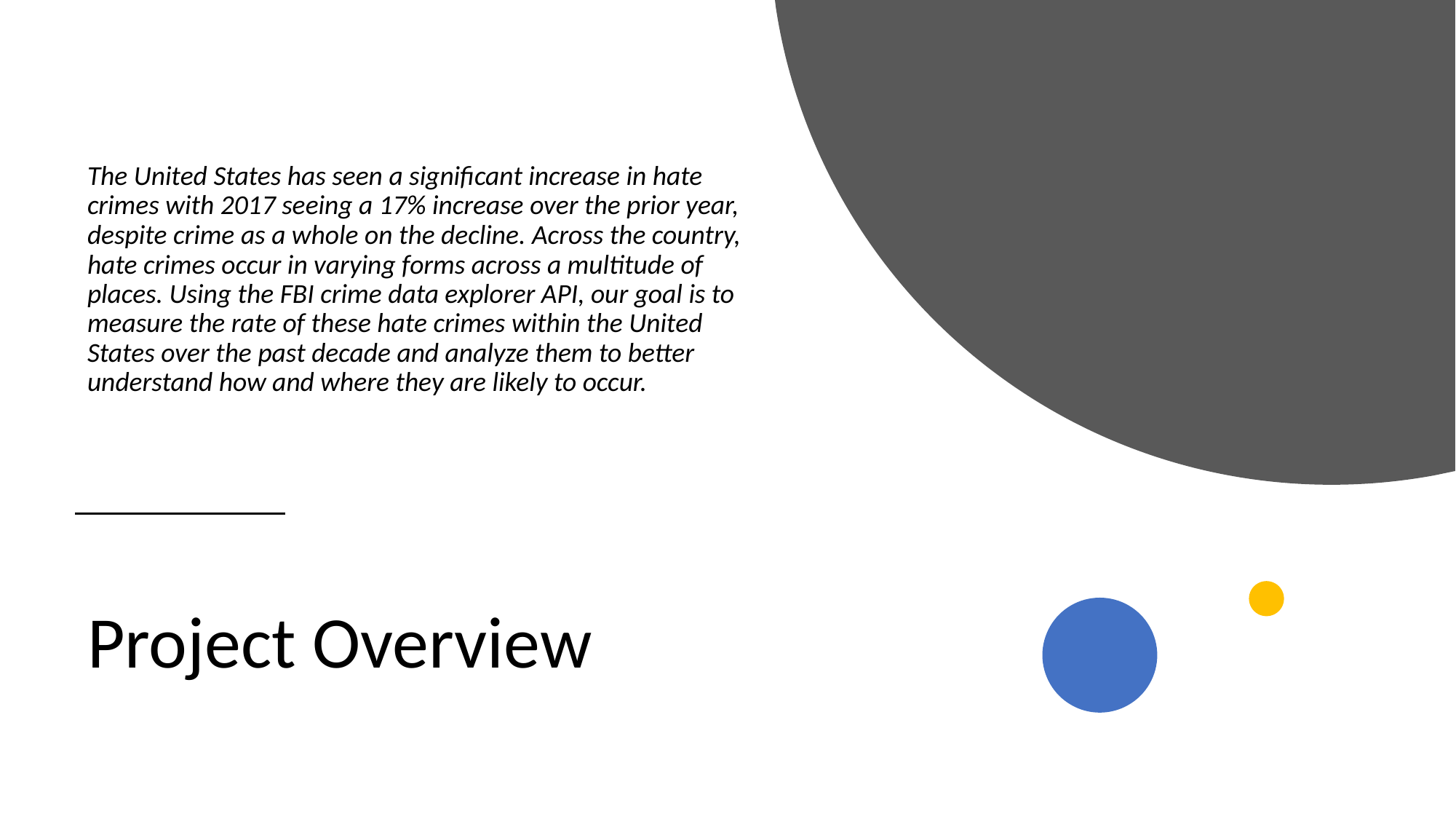

The United States has seen a significant increase in hate crimes with 2017 seeing a 17% increase over the prior year, despite crime as a whole on the decline. Across the country, hate crimes occur in varying forms across a multitude of places. Using the FBI crime data explorer API, our goal is to measure the rate of these hate crimes within the United States over the past decade and analyze them to better understand how and where they are likely to occur.

# Project Overview